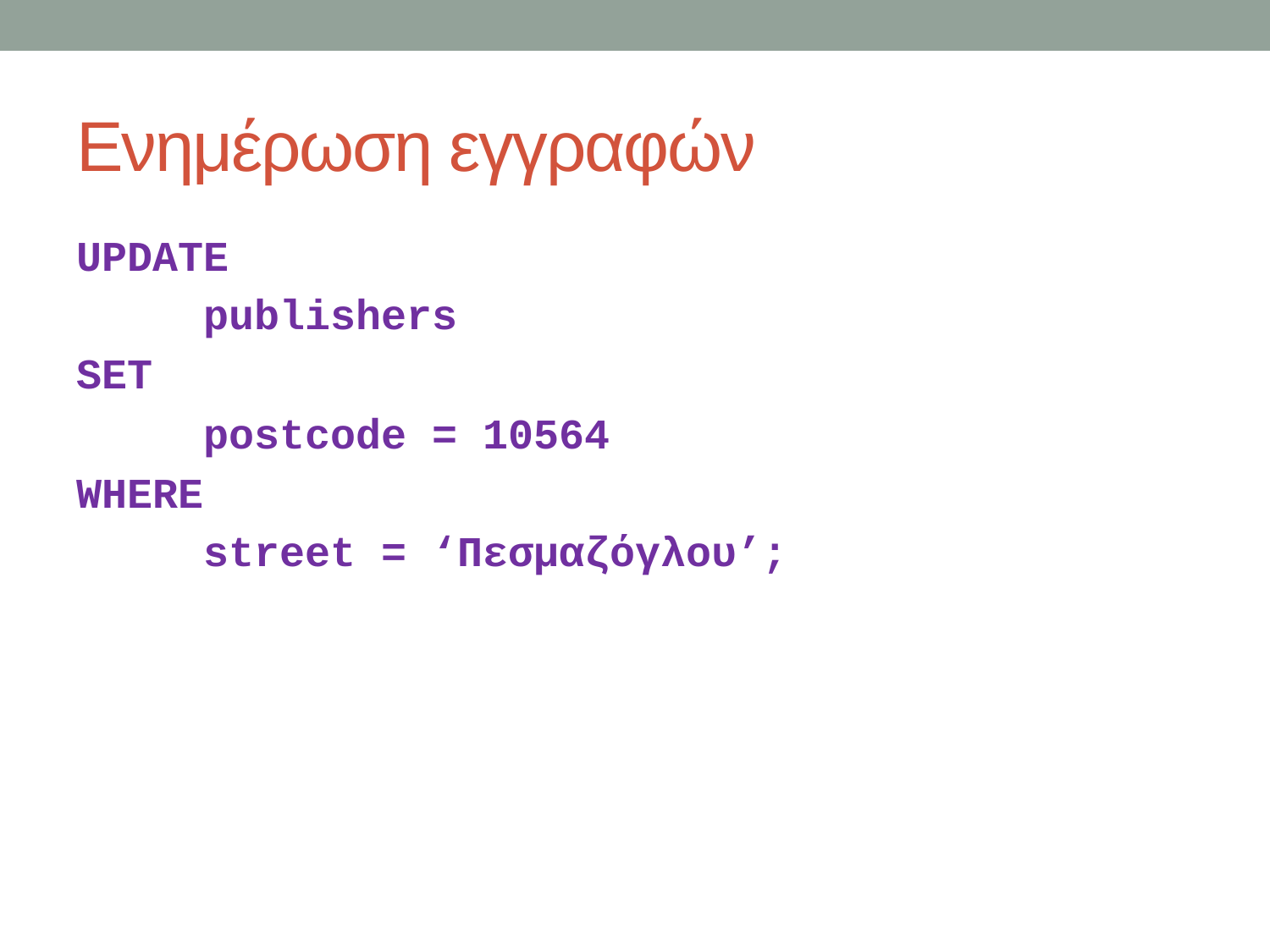

# Ενημέρωση εγγραφών
UPDATE
	publishers
SET
	postcode = 10564
WHERE
	street = ‘Πεσμαζόγλου’;